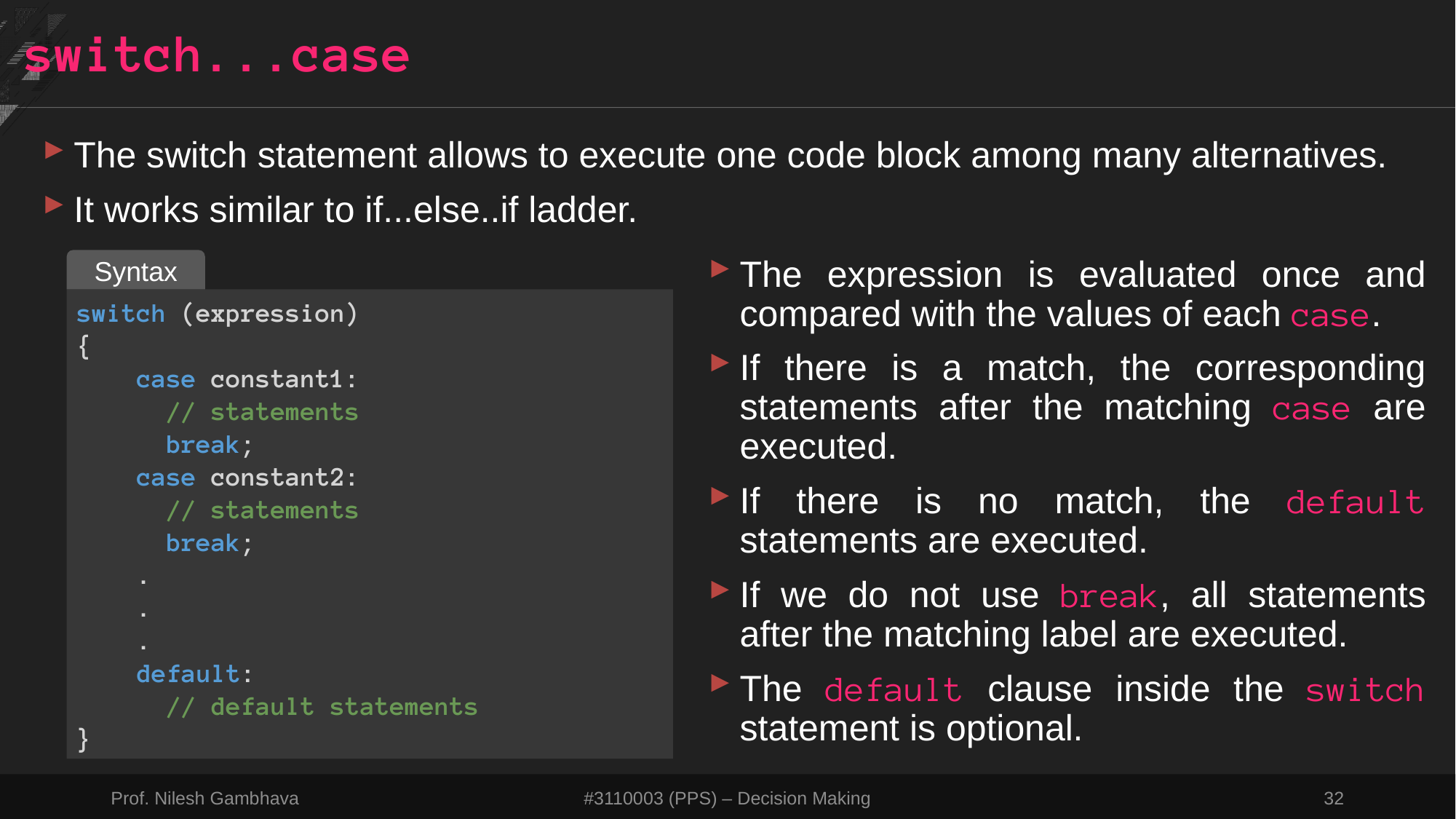

# switch...case
The switch statement allows to execute one code block among many alternatives.
It works similar to if...else..if ladder.
Syntax
The expression is evaluated once and compared with the values of each case.
If there is a match, the corresponding statements after the matching case are executed.
If there is no match, the default statements are executed.
If we do not use break, all statements after the matching label are executed.
The default clause inside the switch statement is optional.
switch (expression)
​{
    case constant1:
      // statements
      break;
    case constant2:
      // statements
      break;
    .
    .
    .
    default:
      // default statements
}